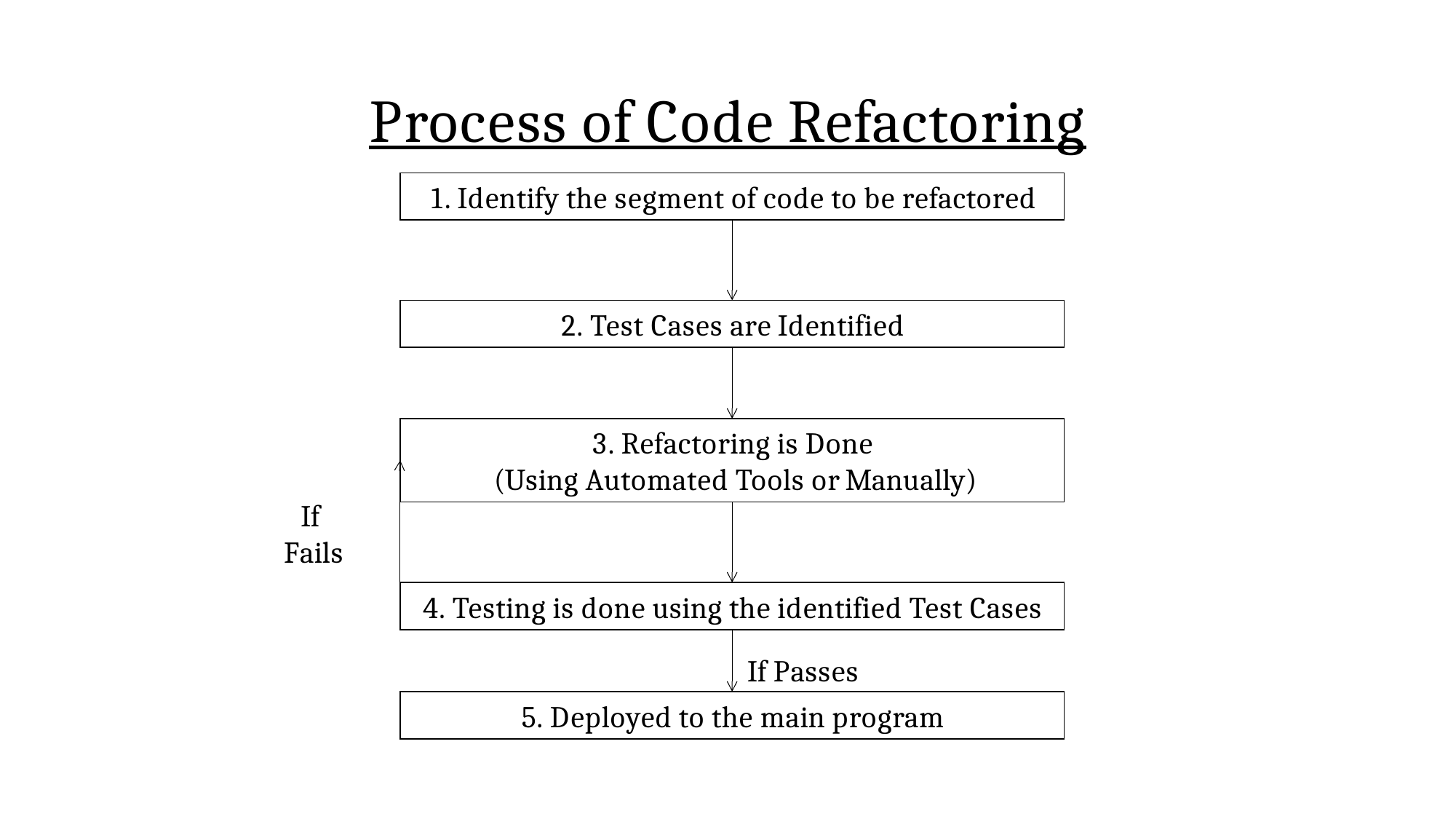

# Process of Code Refactoring
1. Identify the segment of code to be refactored
2. Test Cases are Identified
3. Refactoring is Done
 (Using Automated Tools or Manually)
If  Fails
4. Testing is done using the identified Test Cases
If Passes
5. Deployed to the main program